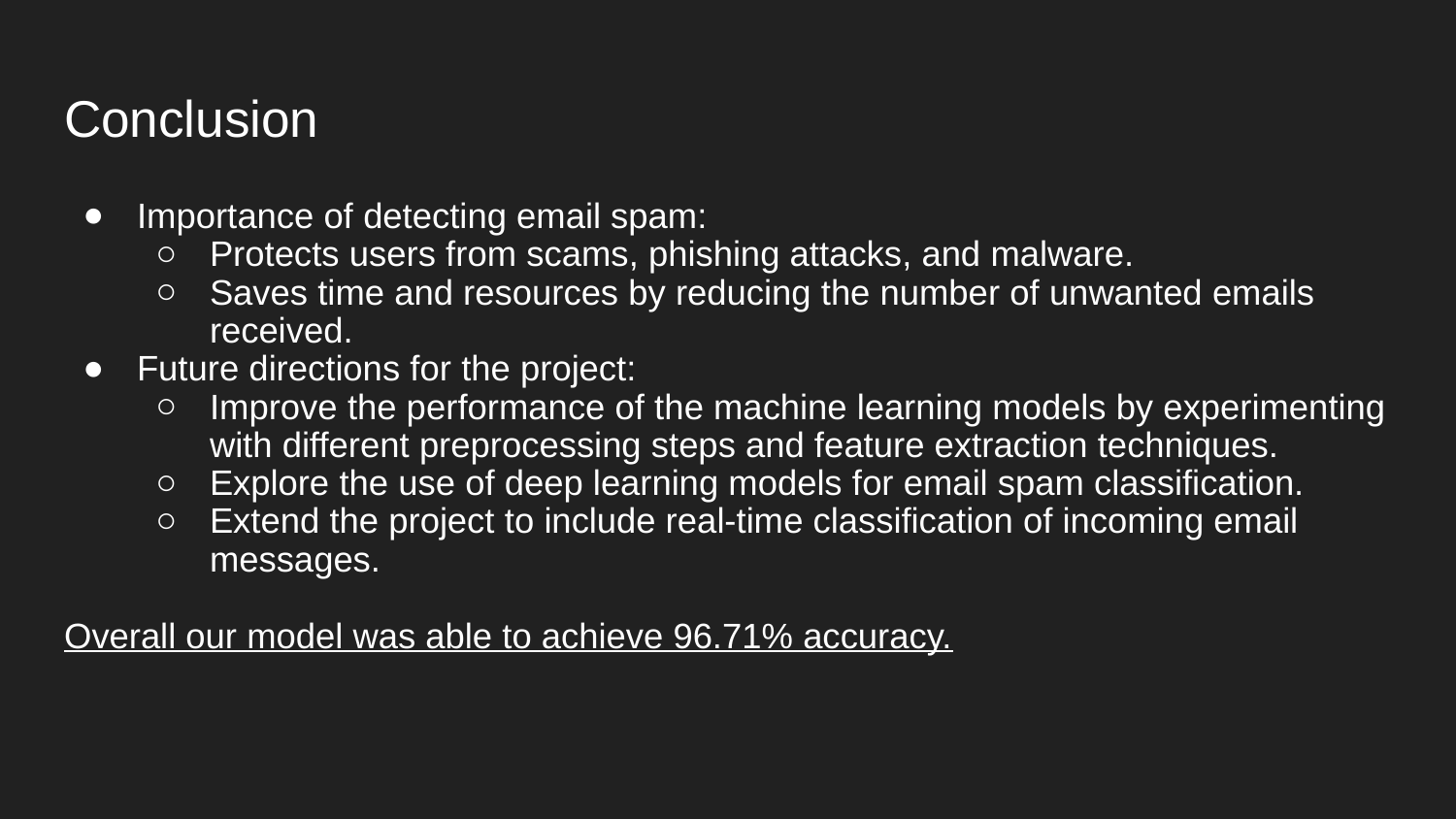

# Conclusion
Importance of detecting email spam:
Protects users from scams, phishing attacks, and malware.
Saves time and resources by reducing the number of unwanted emails received.
Future directions for the project:
Improve the performance of the machine learning models by experimenting with different preprocessing steps and feature extraction techniques.
Explore the use of deep learning models for email spam classification.
Extend the project to include real-time classification of incoming email messages.

Overall our model was able to achieve 96.71% accuracy.